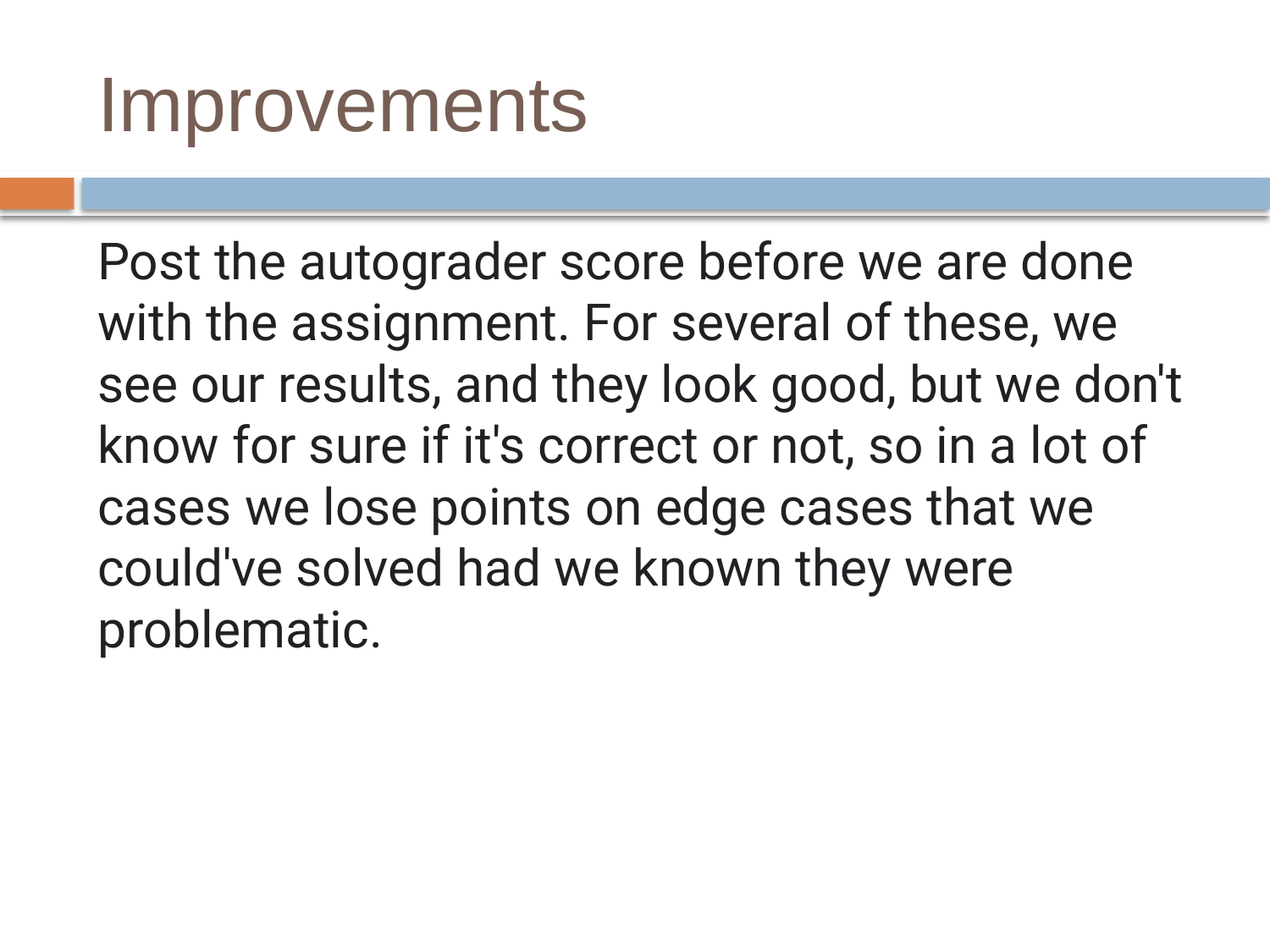

# Improvements
Post the autograder score before we are done with the assignment. For several of these, we see our results, and they look good, but we don't know for sure if it's correct or not, so in a lot of cases we lose points on edge cases that we could've solved had we known they were problematic.